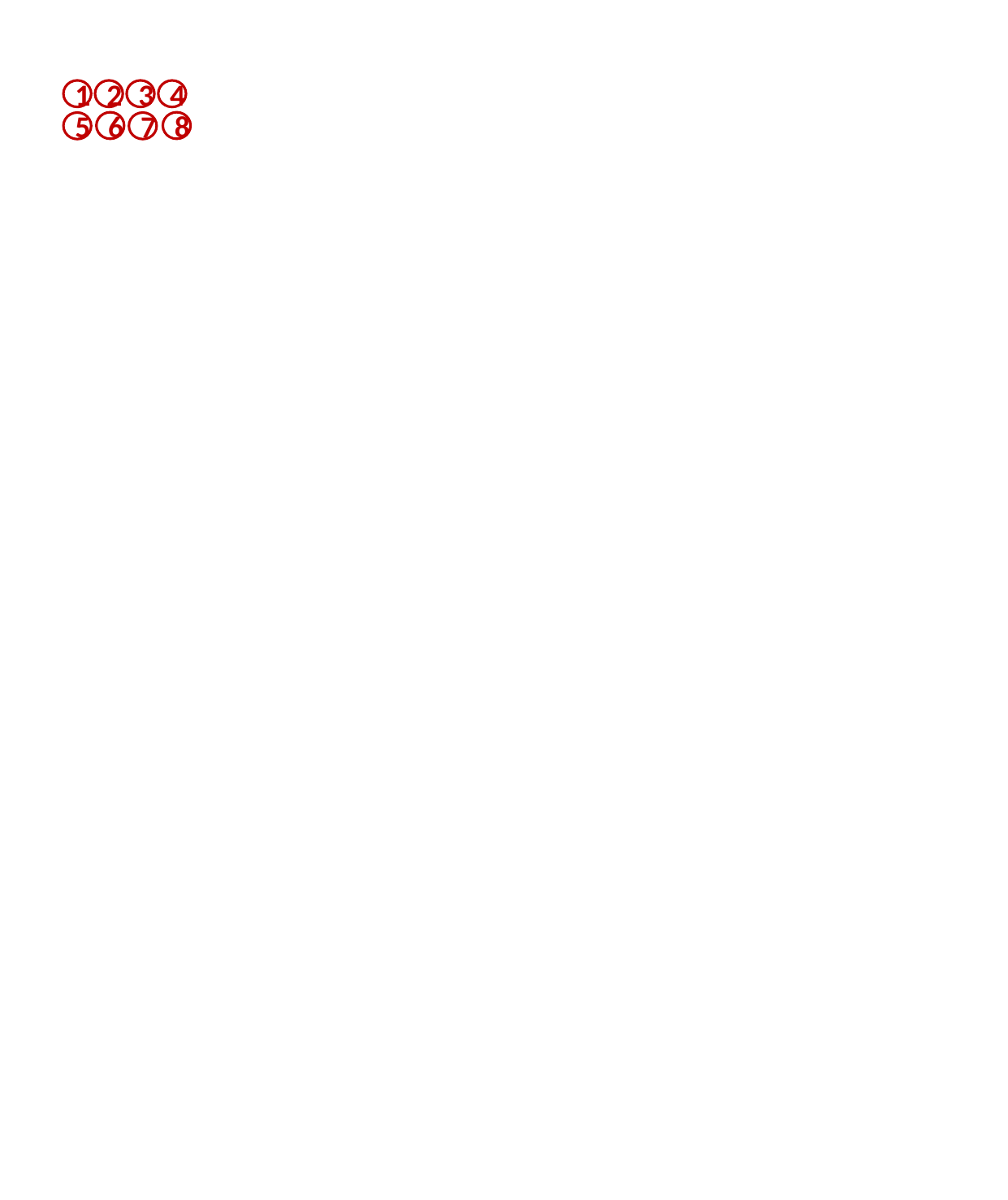

1
2
3
4
8
6
5
7